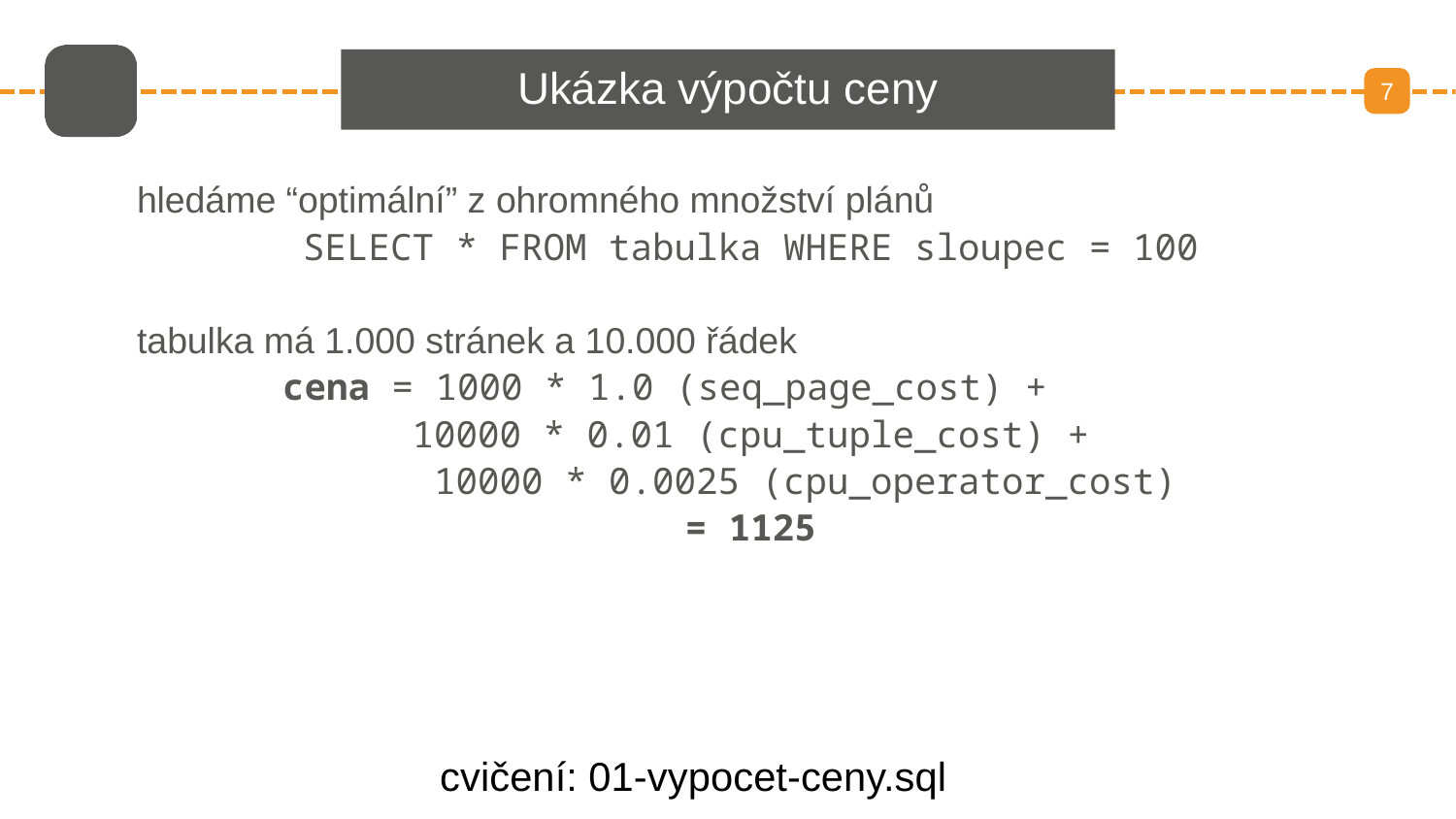

# Ukázka výpočtu ceny
7
hledáme “optimální” z ohromného množství plánů
SELECT * FROM tabulka WHERE sloupec = 100

tabulka má 1.000 stránek a 10.000 řádek
	cena = 1000 * 1.0 (seq_page_cost) +
10000 * 0.01 (cpu_tuple_cost) +
     10000 * 0.0025 (cpu_operator_cost)
= 1125

cvičení: 01-vypocet-ceny.sql